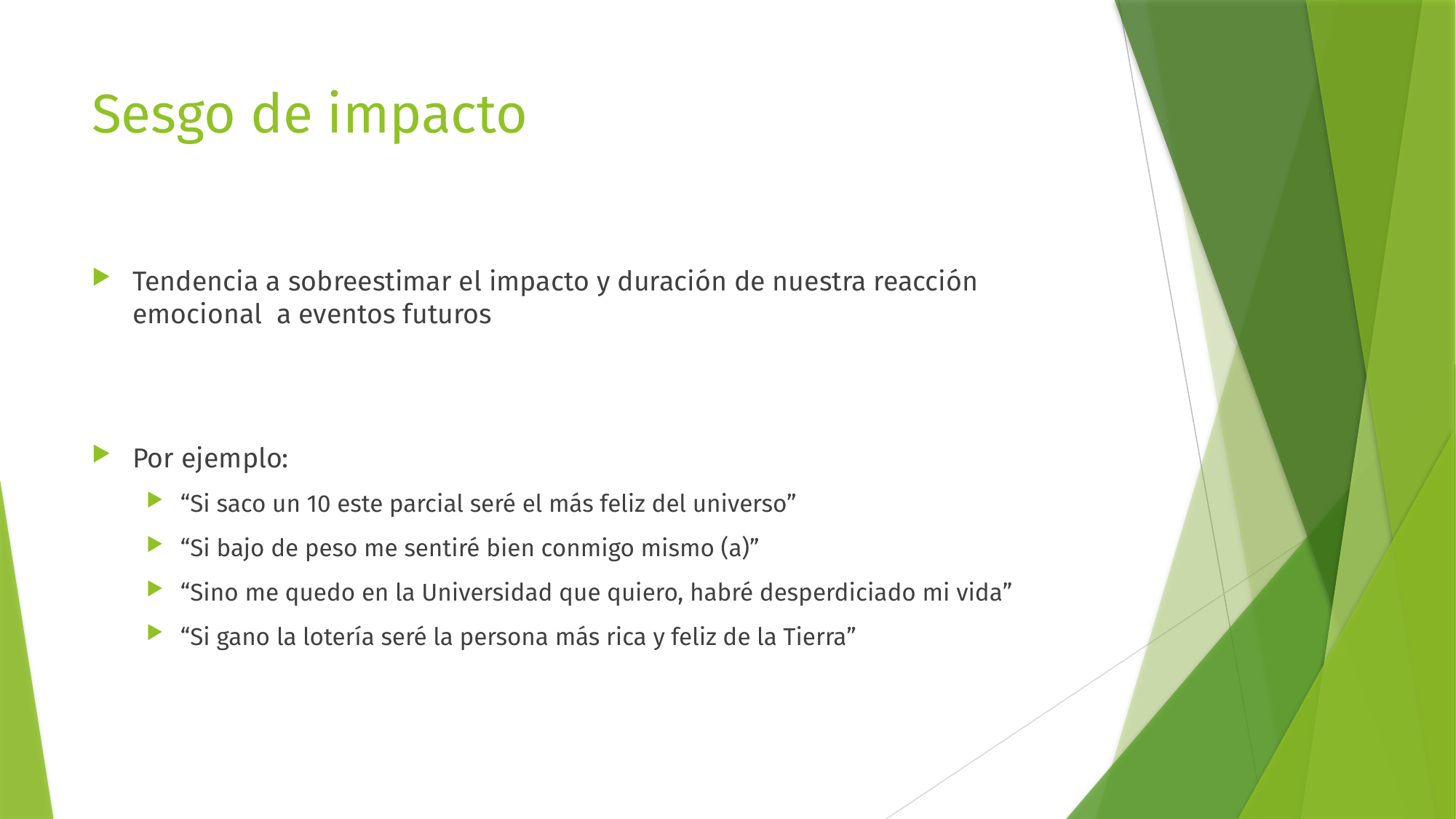

# Sesgo de impacto
Tendencia a sobreestimar el impacto y duración de nuestra reacción emocional  a eventos futuros

Por ejemplo:
“Si saco un 10 este parcial seré el más feliz del universo”
“Si bajo de peso me sentiré bien conmigo mismo (a)”
“Sino me quedo en la Universidad que quiero, habré desperdiciado mi vida”
“Si gano la lotería seré la persona más rica y feliz de la Tierra”